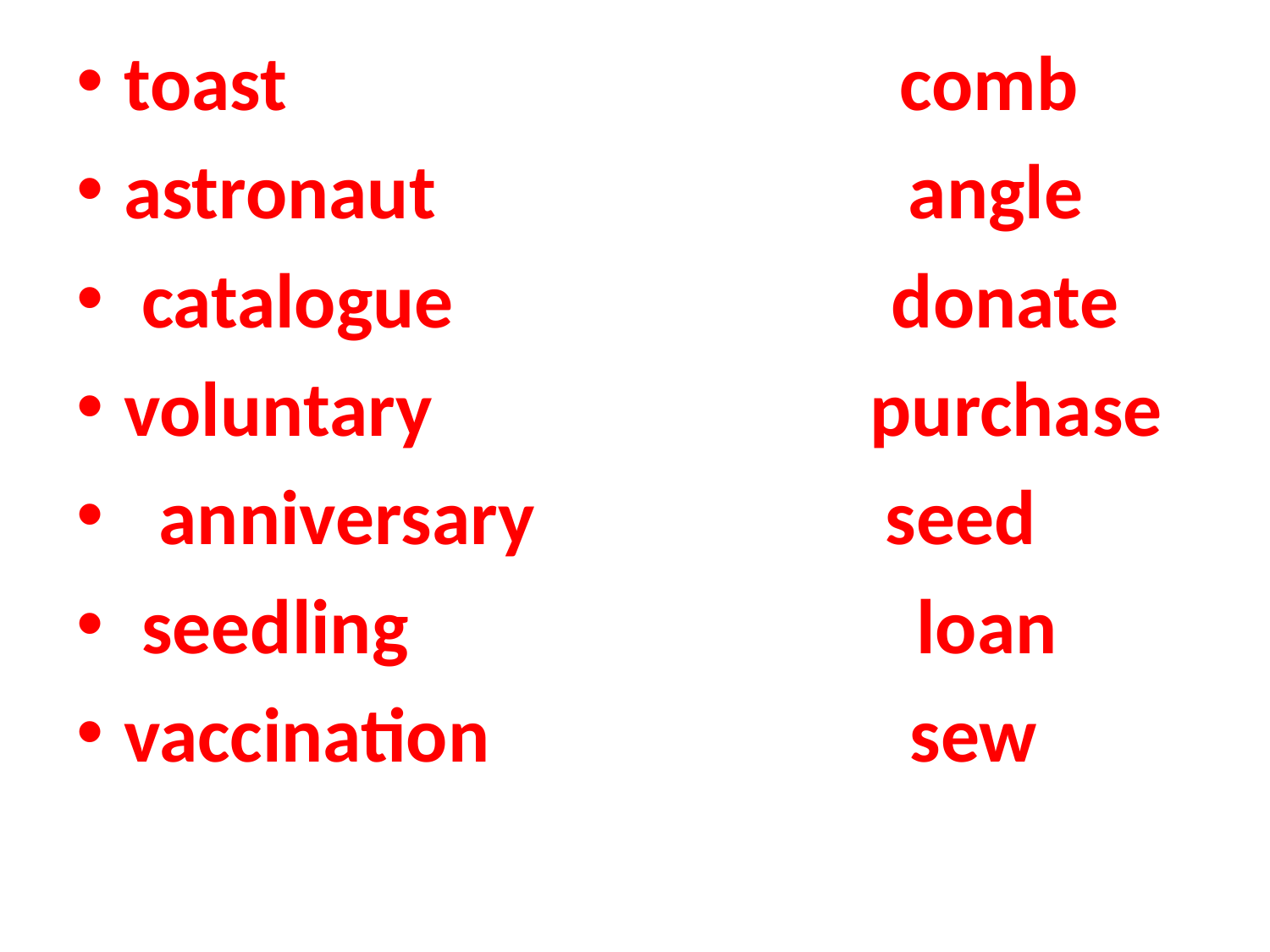

toast                                   comb
astronaut                           angle
 catalogue                         donate
voluntary                         purchase
  anniversary                    seed
 seedling                             loan
vaccination                        sew